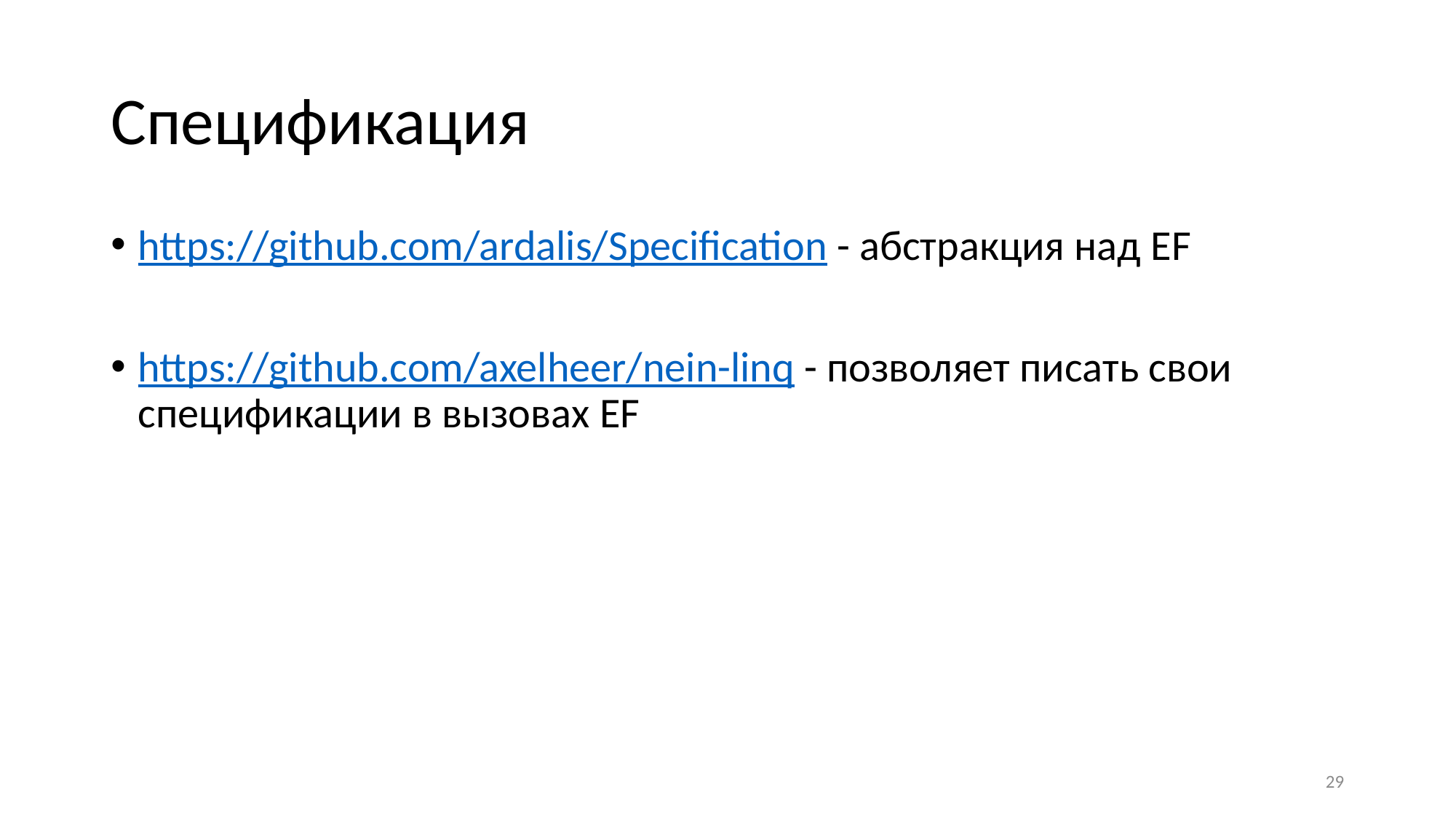

# Спецификация
https://github.com/ardalis/Specification - абстракция над EF

https://github.com/axelheer/nein-linq - позволяет писать свои спецификации в вызовах EF
29